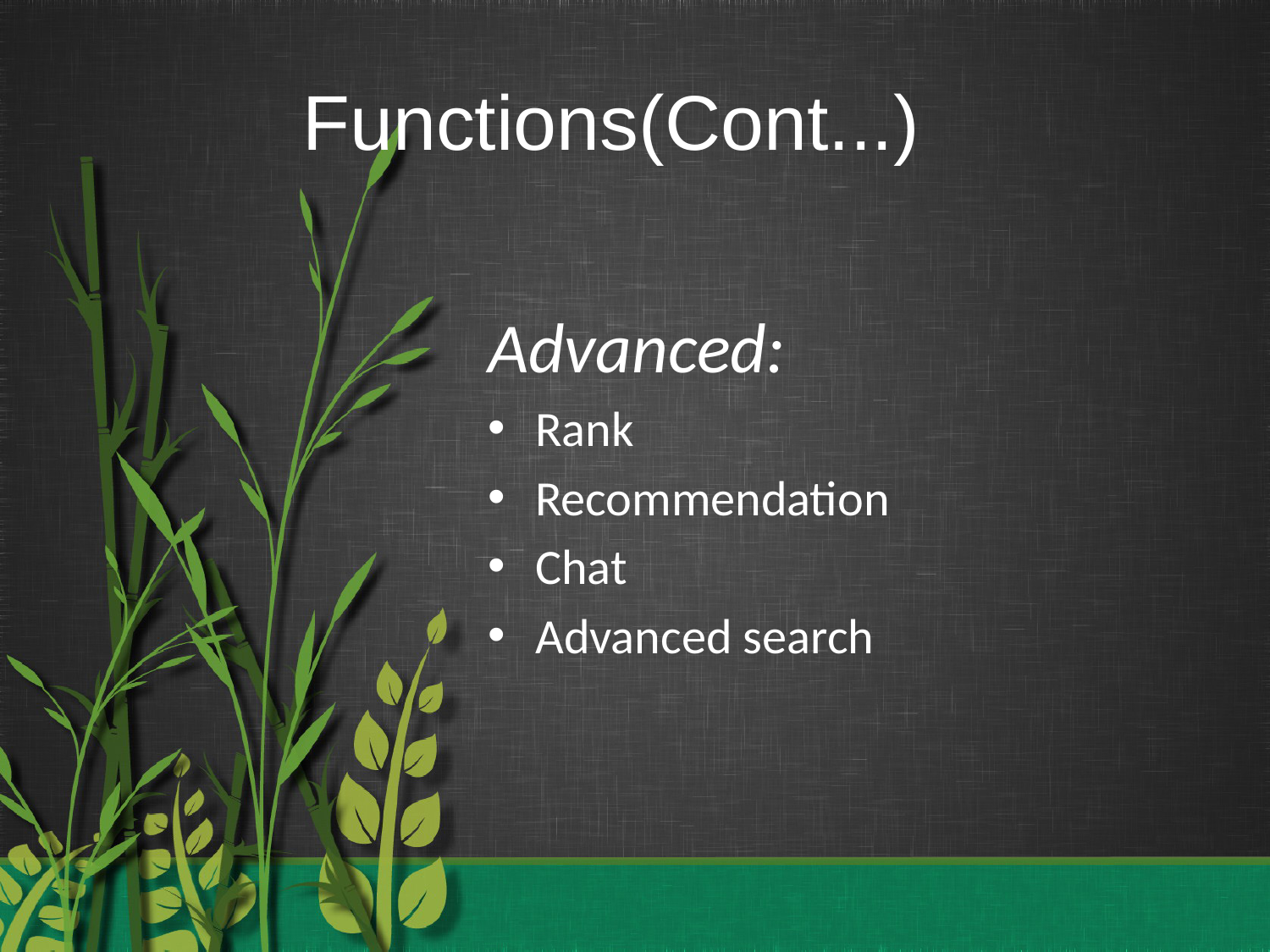

# Functions(Cont...)
Advanced:
Rank
Recommendation
Chat
Advanced search